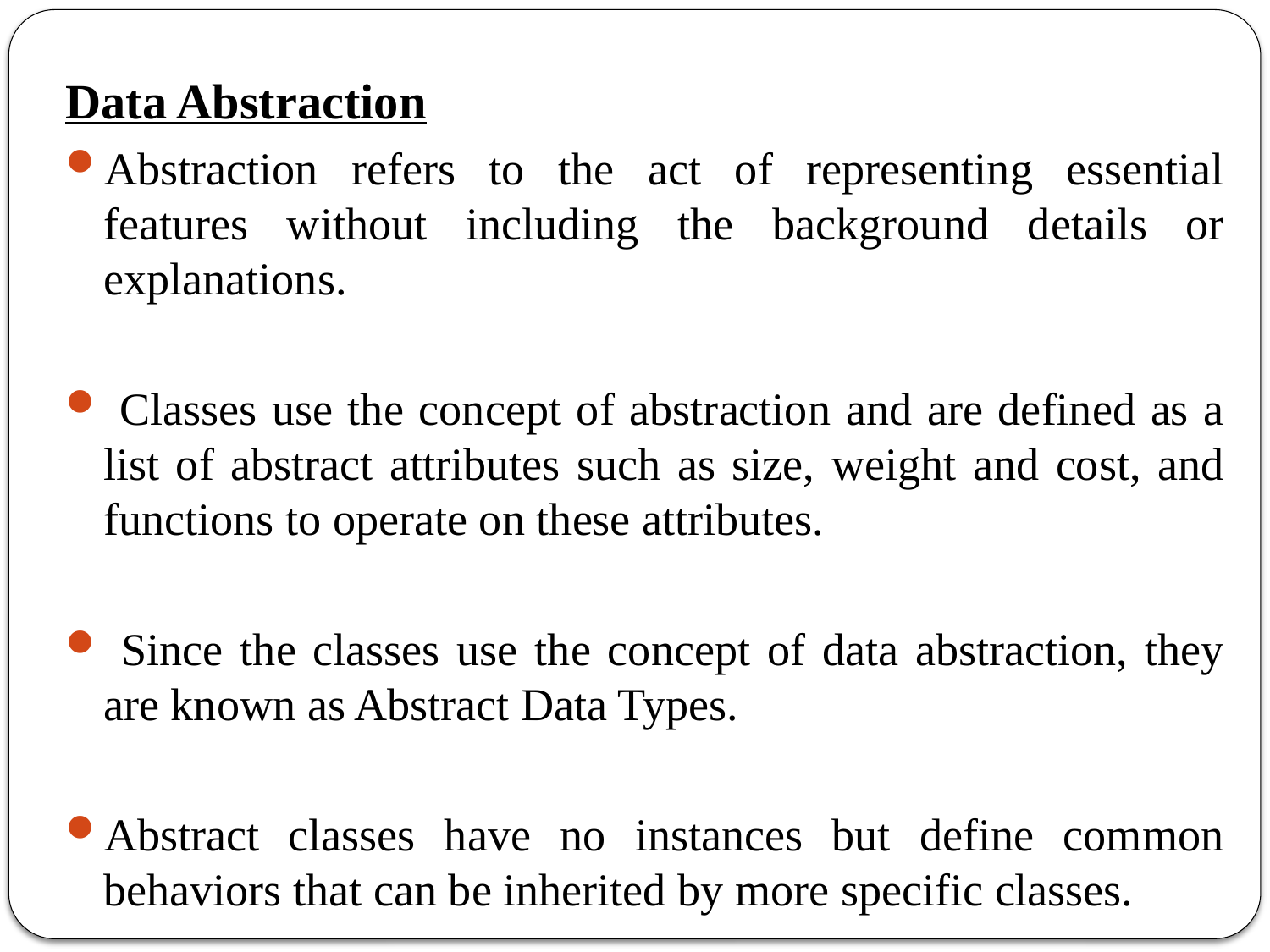

Data Abstraction
Abstraction refers to the act of representing essential features without including the background details or explanations.

 Classes use the concept of abstraction and are defined as a list of abstract attributes such as size, weight and cost, and functions to operate on these attributes.

 Since the classes use the concept of data abstraction, they are known as Abstract Data Types.

Abstract classes have no instances but define common behaviors that can be inherited by more specific classes.